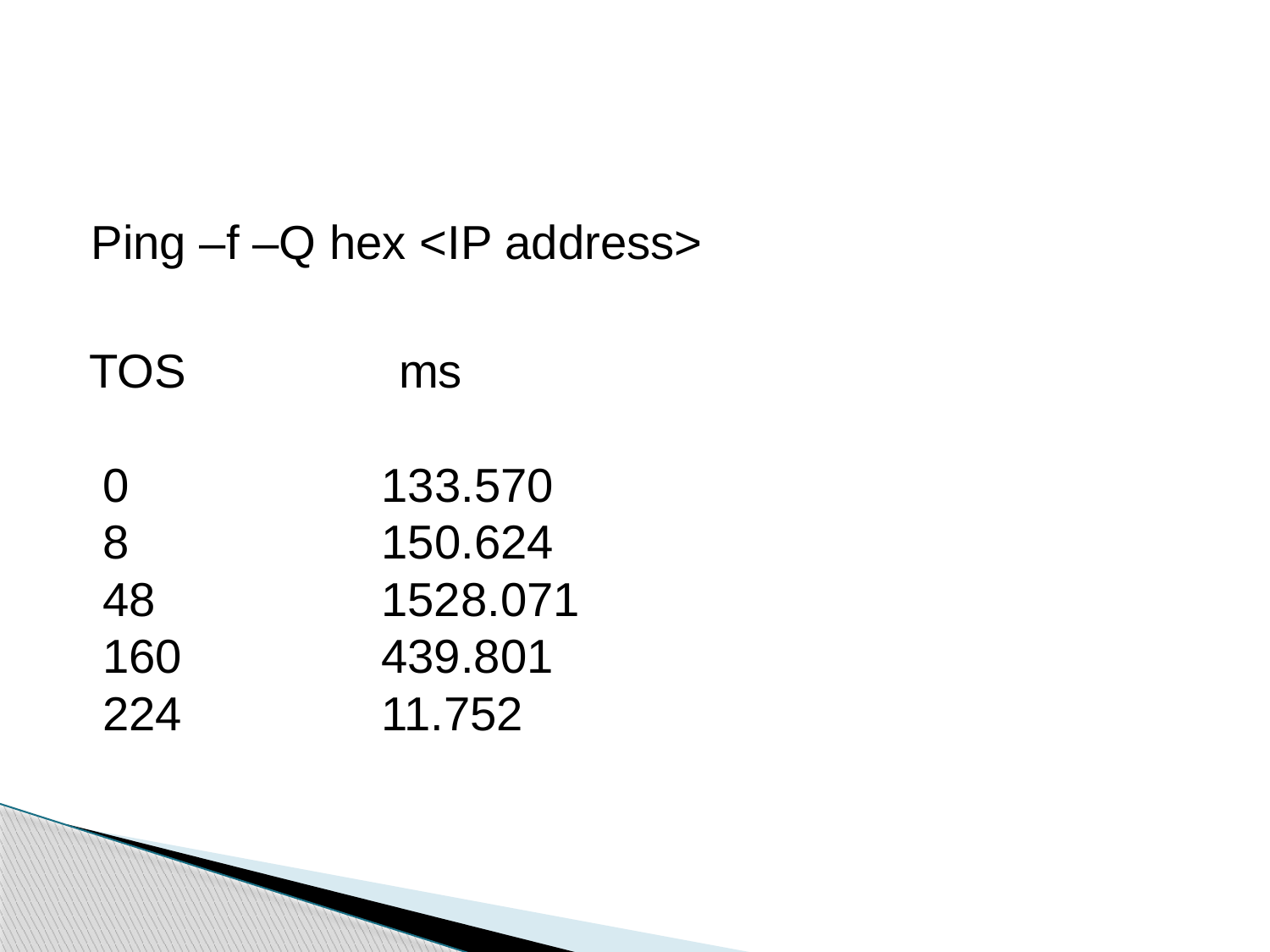

#
Ping –f –Q hex <IP address>

 TOS                ms
  0                   133.570
  8                   150.624
  48                 1528.071
  160               439.801
  224               11.752